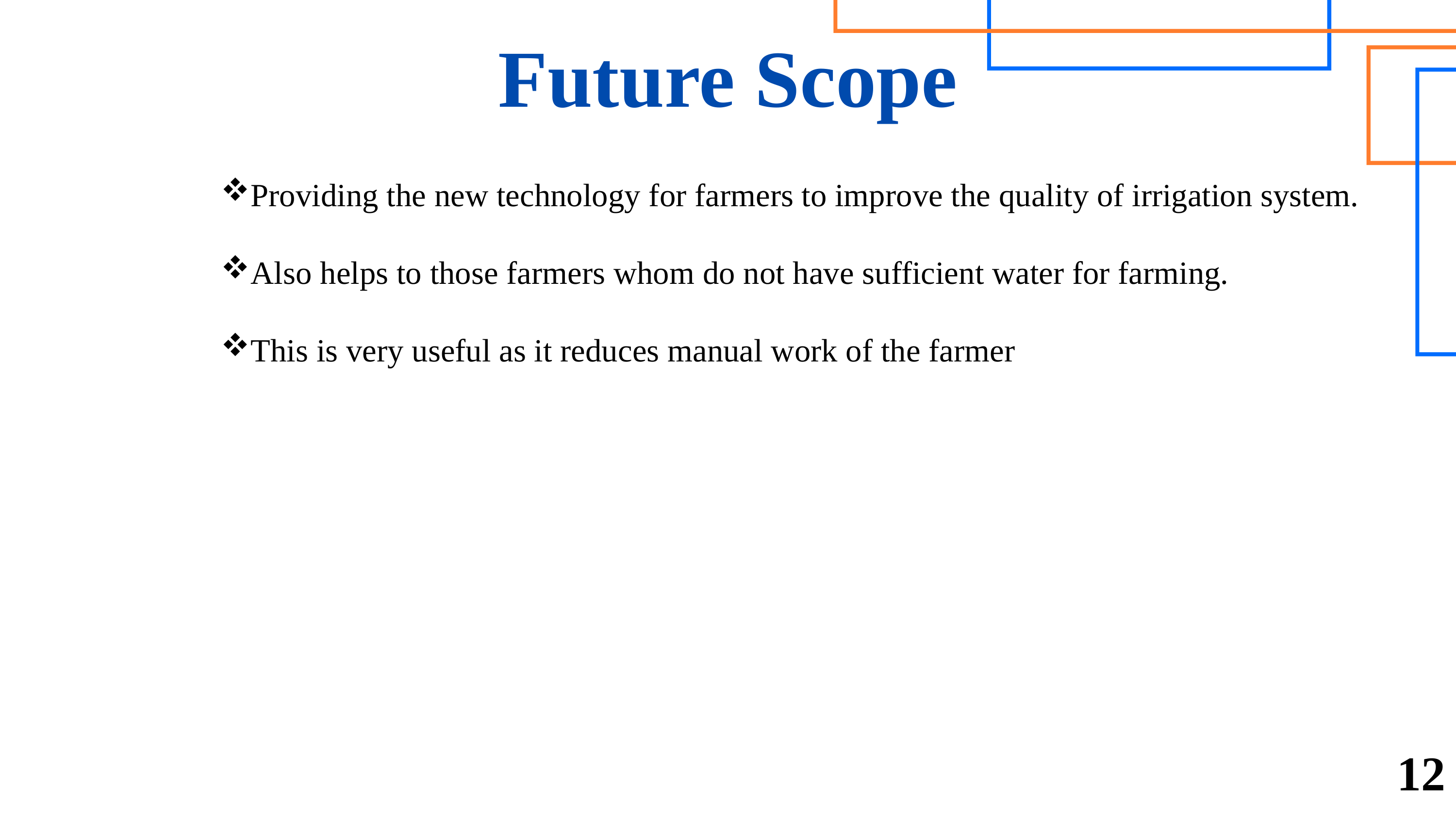

Future Scope

Providing the new technology for farmers to improve the quality of irrigation system.
Also helps to those farmers whom do not have sufficient water for farming.
This is very useful as it reduces manual work of the farmer
12